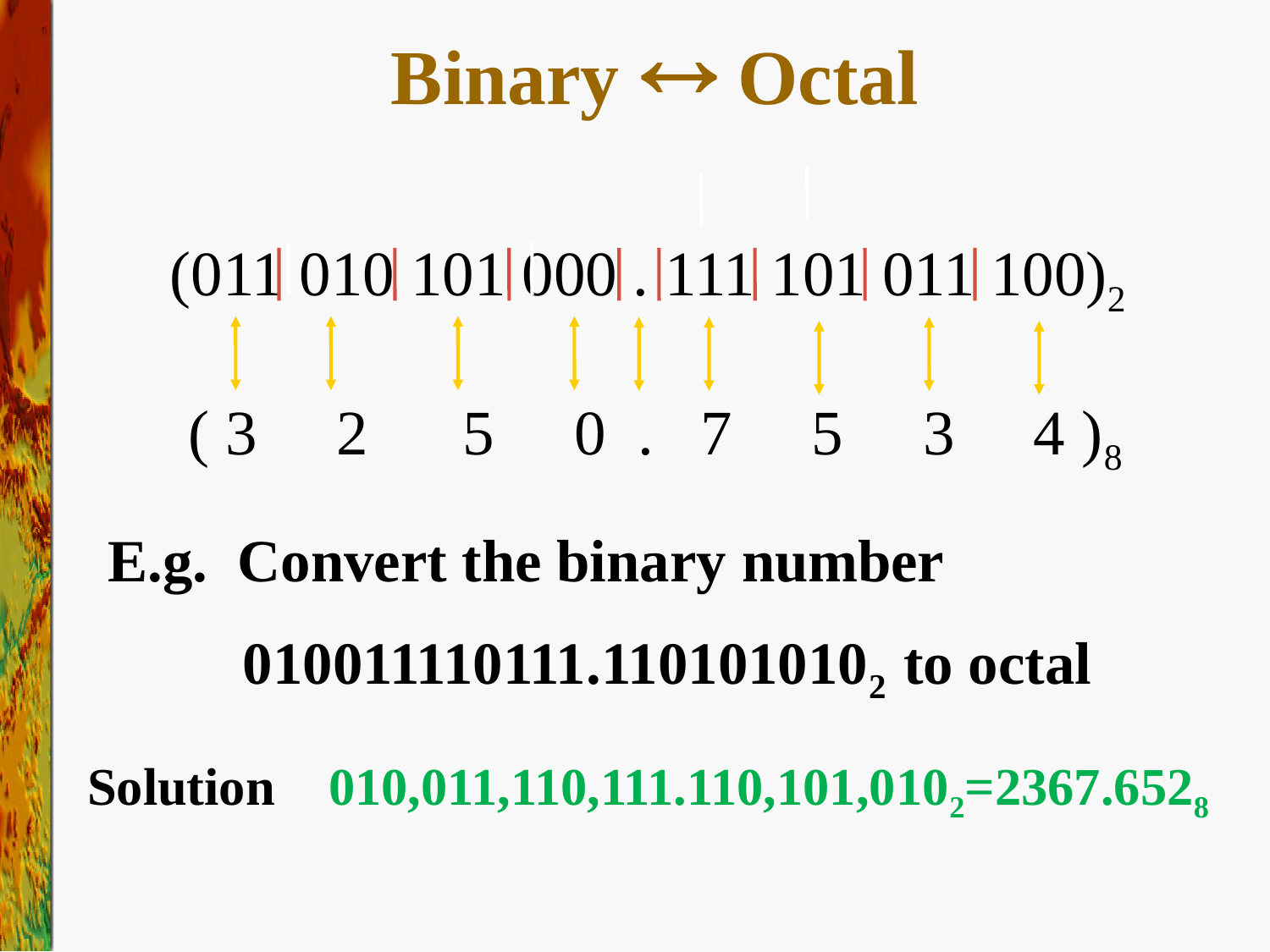

# Binary ↔ Octal

(011 010 101 000 . 111 101 011 100)2

( 3     2      5     0  .   7     5     3     4 )8
E.g.  Convert the binary number
         010011110111.1101010102  to octal
Solution    010,011,110,111.110,101,0102=2367.6528